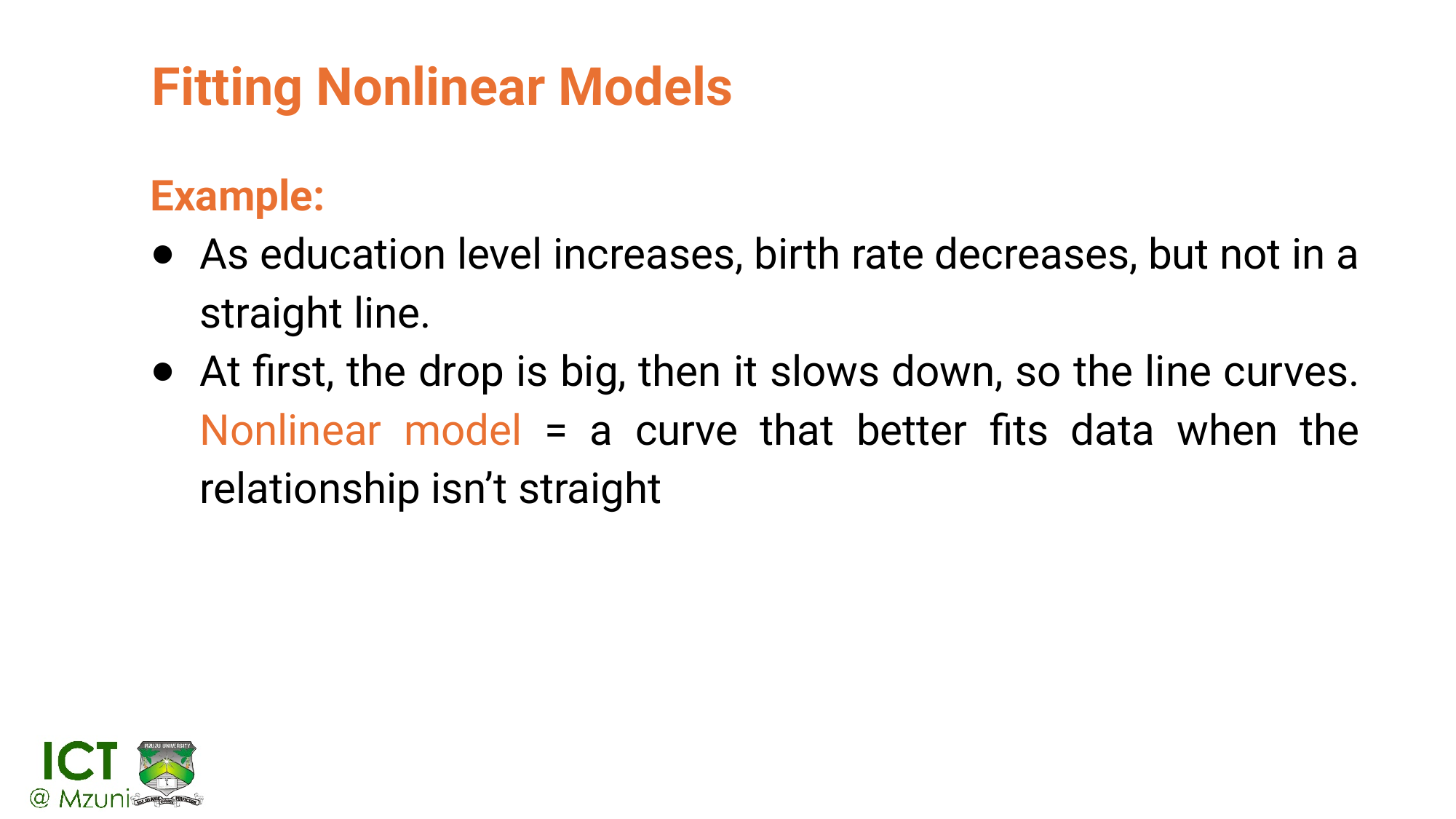

# Fitting Nonlinear Models
Example:
As education level increases, birth rate decreases, but not in a straight line.
At first, the drop is big, then it slows down, so the line curves.
Nonlinear model = a curve that better fits data when the relationship isn’t straight